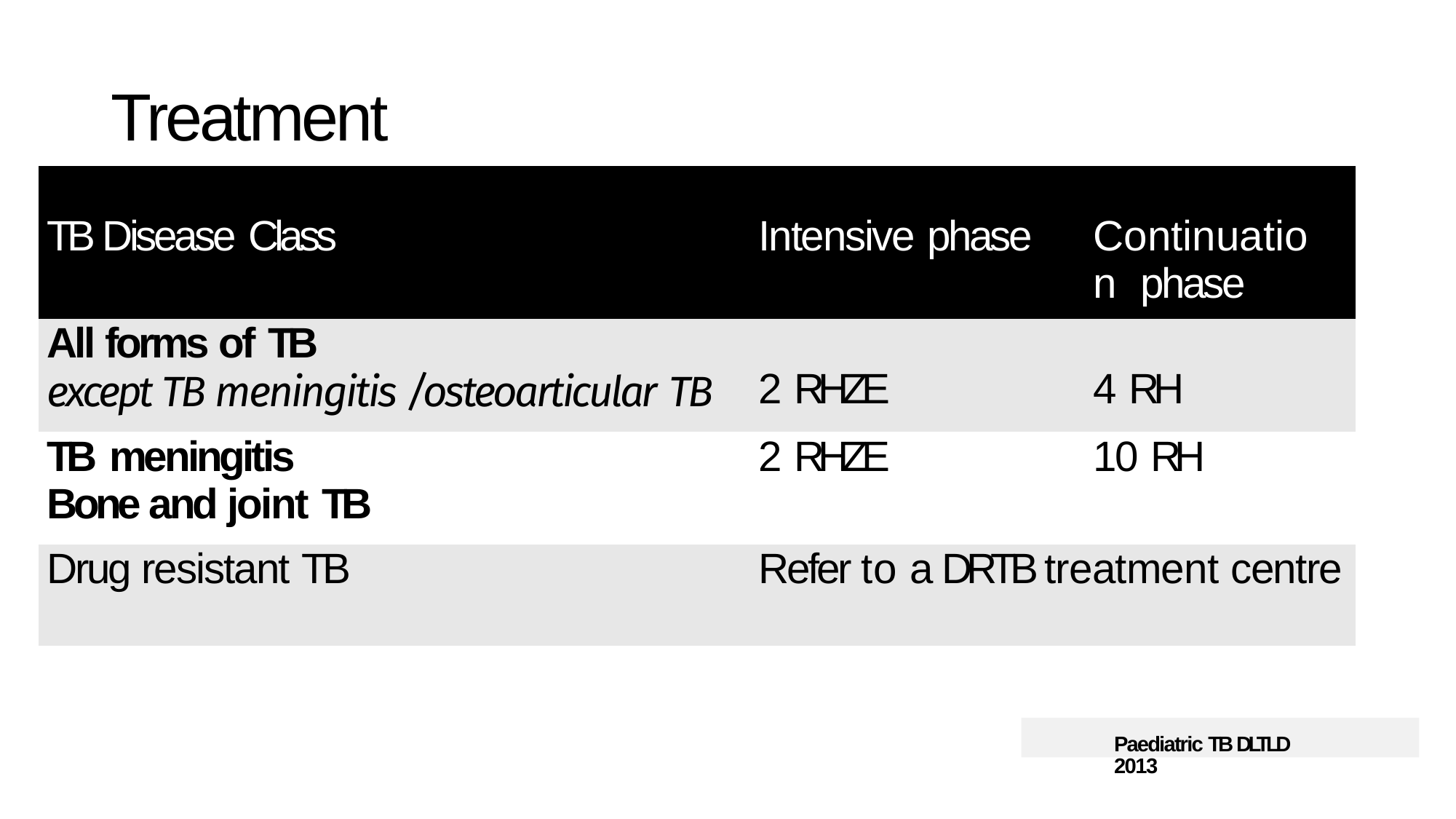

# Treatment regimen
| TB Disease Class | Intensive phase | Continuation phase |
| --- | --- | --- |
| All forms of TB except TB meningitis /osteoarticular TB | 2 RHZE | 4 RH |
| TB meningitis Bone and joint TB | 2 RHZE | 10 RH |
| Drug resistant TB | Refer to a DRTB treatment centre |  |

Paediatric TB DLTLD 2013